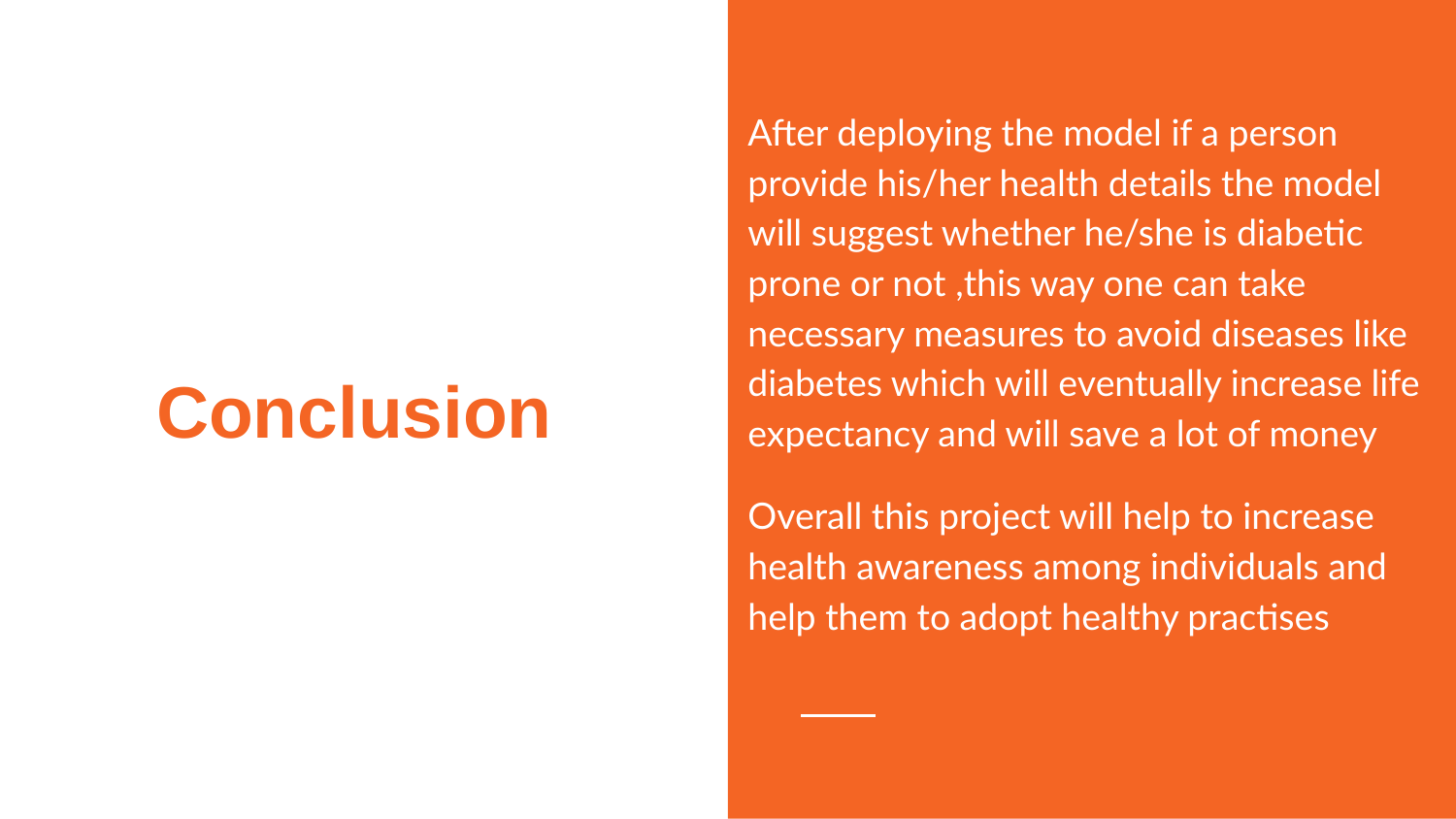

After deploying the model if a person provide his/her health details the model will suggest whether he/she is diabetic prone or not ,this way one can take necessary measures to avoid diseases like diabetes which will eventually increase life expectancy and will save a lot of money
Overall this project will help to increase health awareness among individuals and  help them to adopt healthy practises
# Conclusion